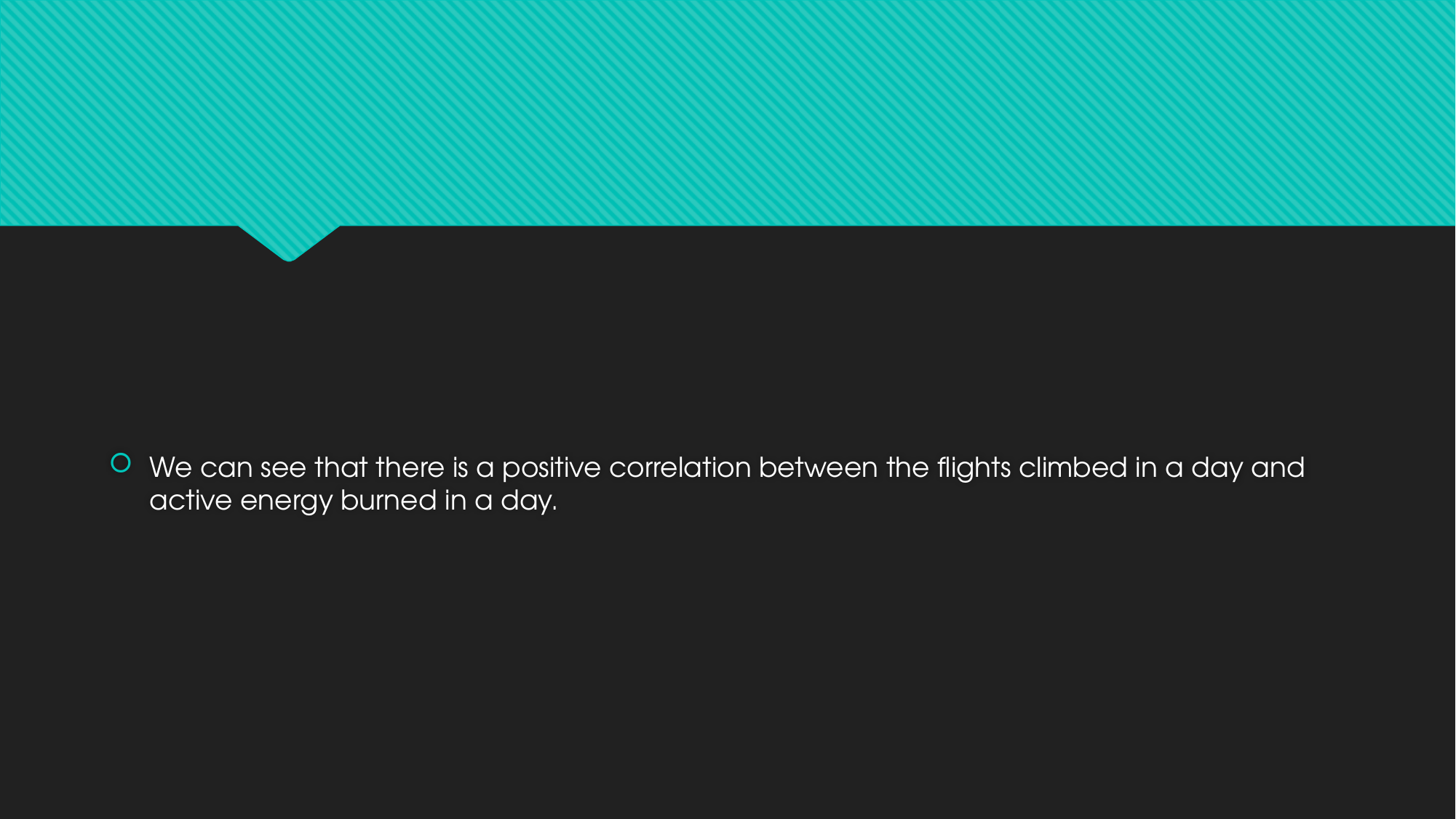

#
We can see that there is a positive correlation between the flights climbed in a day and active energy burned in a day.